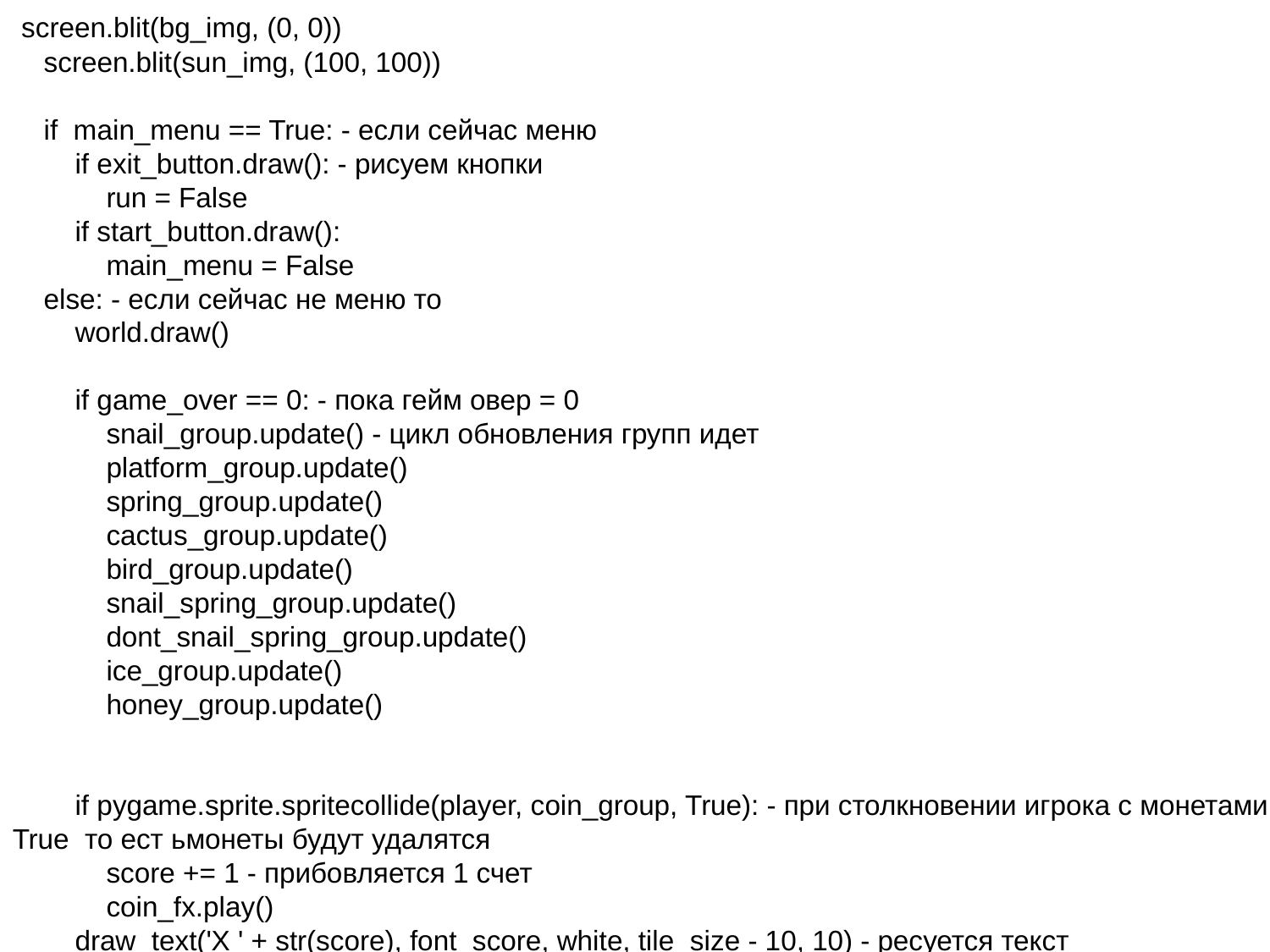

screen.blit(bg_img, (0, 0))
    screen.blit(sun_img, (100, 100))
    if  main_menu == True: - если сейчас меню
        if exit_button.draw(): - рисуем кнопки
            run = False
        if start_button.draw():
            main_menu = False
    else: - если сейчас не меню то
        world.draw()
        if game_over == 0: - пока гейм овер = 0
            snail_group.update() - цикл обновления групп идет
            platform_group.update()
            spring_group.update()
            cactus_group.update()
            bird_group.update()
            snail_spring_group.update()
            dont_snail_spring_group.update()
            ice_group.update()
            honey_group.update()
        if pygame.sprite.spritecollide(player, coin_group, True): - при столкновении игрока с монетами True  то ест ьмонеты будут удалятся
            score += 1 - прибовляется 1 счет
            coin_fx.play()
        draw_text('X ' + str(score), font_score, white, tile_size - 10, 10) - ресуется текст